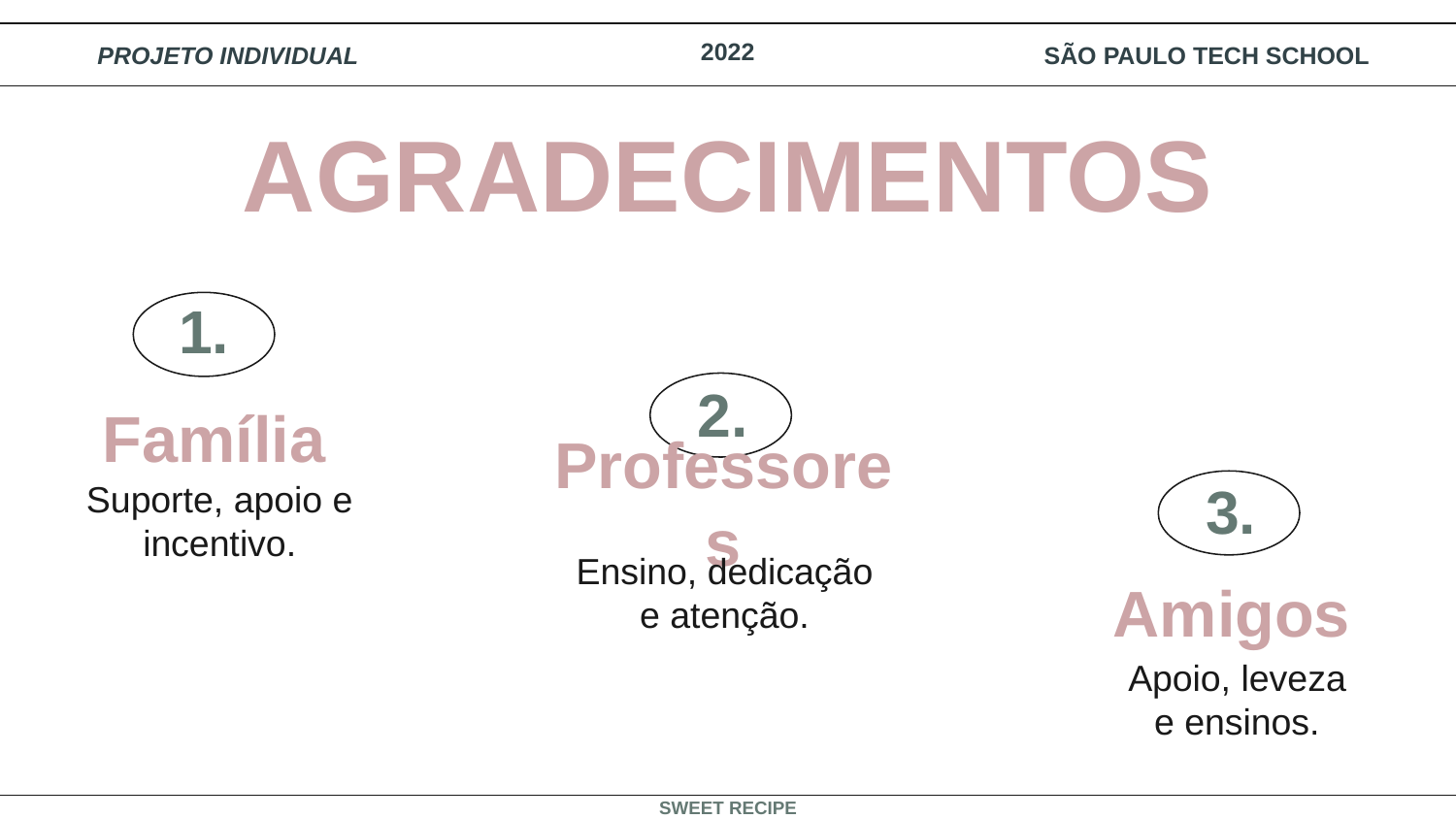

2022
PROJETO INDIVIDUAL
SÃO PAULO TECH SCHOOL
AGRADECIMENTOS
1.

2.

# Família
Professores
3.

Suporte, apoio e incentivo.
Ensino, dedicação e atenção.
Amigos
Apoio, leveza e ensinos.
SWEET RECIPE